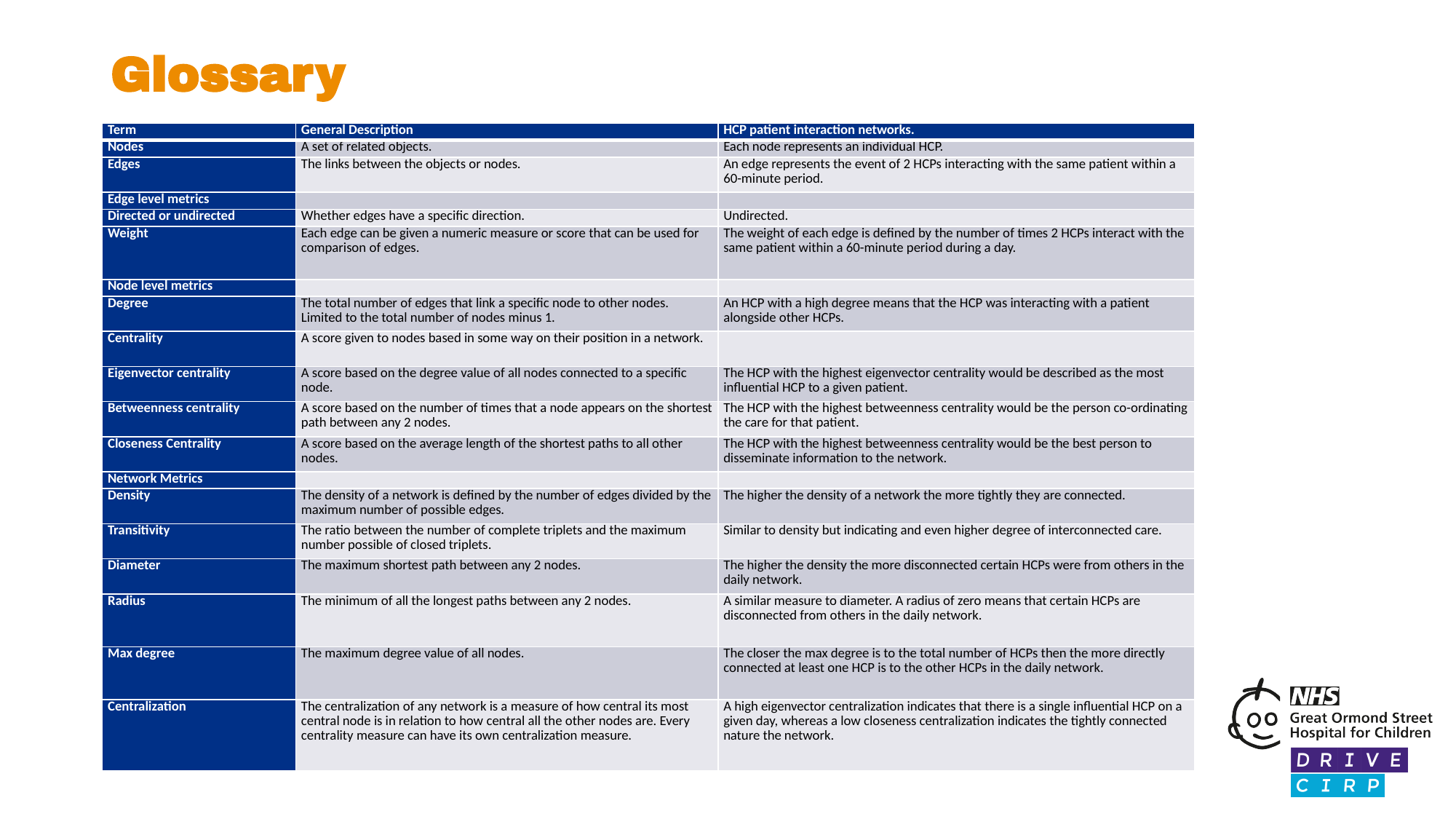

Glossary
| Term | General Description | HCP patient interaction networks. |
| --- | --- | --- |
| Nodes | A set of related objects. | Each node represents an individual HCP. |
| Edges | The links between the objects or nodes. | An edge represents the event of 2 HCPs interacting with the same patient within a 60-minute period. |
| Edge level metrics |  |  |
| Directed or undirected | Whether edges have a specific direction. | Undirected. |
| Weight | Each edge can be given a numeric measure or score that can be used for comparison of edges. | The weight of each edge is defined by the number of times 2 HCPs interact with the same patient within a 60-minute period during a day. |
| Node level metrics |  |  |
| Degree | The total number of edges that link a specific node to other nodes. Limited to the total number of nodes minus 1. | An HCP with a high degree means that the HCP was interacting with a patient alongside other HCPs. |
| Centrality | A score given to nodes based in some way on their position in a network. |  |
| Eigenvector centrality | A score based on the degree value of all nodes connected to a specific node. | The HCP with the highest eigenvector centrality would be described as the most influential HCP to a given patient. |
| Betweenness centrality | A score based on the number of times that a node appears on the shortest path between any 2 nodes. | The HCP with the highest betweenness centrality would be the person co-ordinating the care for that patient. |
| Closeness Centrality | A score based on the average length of the shortest paths to all other nodes. | The HCP with the highest betweenness centrality would be the best person to disseminate information to the network. |
| Network Metrics |  |  |
| Density | The density of a network is defined by the number of edges divided by the maximum number of possible edges. | The higher the density of a network the more tightly they are connected. |
| Transitivity | The ratio between the number of complete triplets and the maximum number possible of closed triplets. | Similar to density but indicating and even higher degree of interconnected care. |
| Diameter | The maximum shortest path between any 2 nodes. | The higher the density the more disconnected certain HCPs were from others in the daily network. |
| Radius | The minimum of all the longest paths between any 2 nodes. | A similar measure to diameter. A radius of zero means that certain HCPs are disconnected from others in the daily network. |
| Max degree | The maximum degree value of all nodes. | The closer the max degree is to the total number of HCPs then the more directly connected at least one HCP is to the other HCPs in the daily network. |
| Centralization | The centralization of any network is a measure of how central its most central node is in relation to how central all the other nodes are. Every centrality measure can have its own centralization measure. | A high eigenvector centralization indicates that there is a single influential HCP on a given day, whereas a low closeness centralization indicates the tightly connected nature the network. |